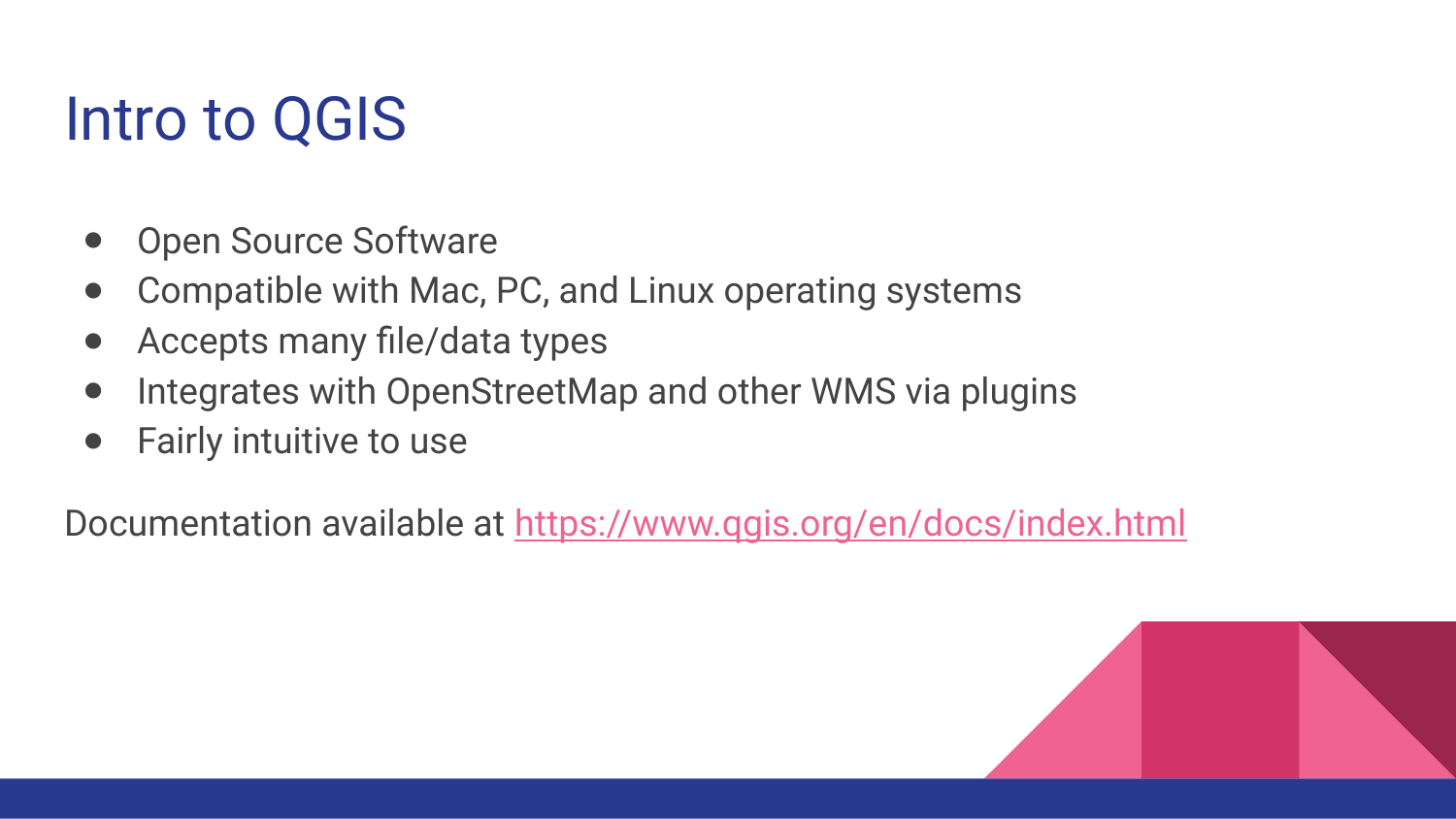

# Intro to QGIS
Open Source Software
Compatible with Mac, PC, and Linux operating systems
Accepts many file/data types
Integrates with OpenStreetMap and other WMS via plugins
Fairly intuitive to use
Documentation available at https://www.qgis.org/en/docs/index.html